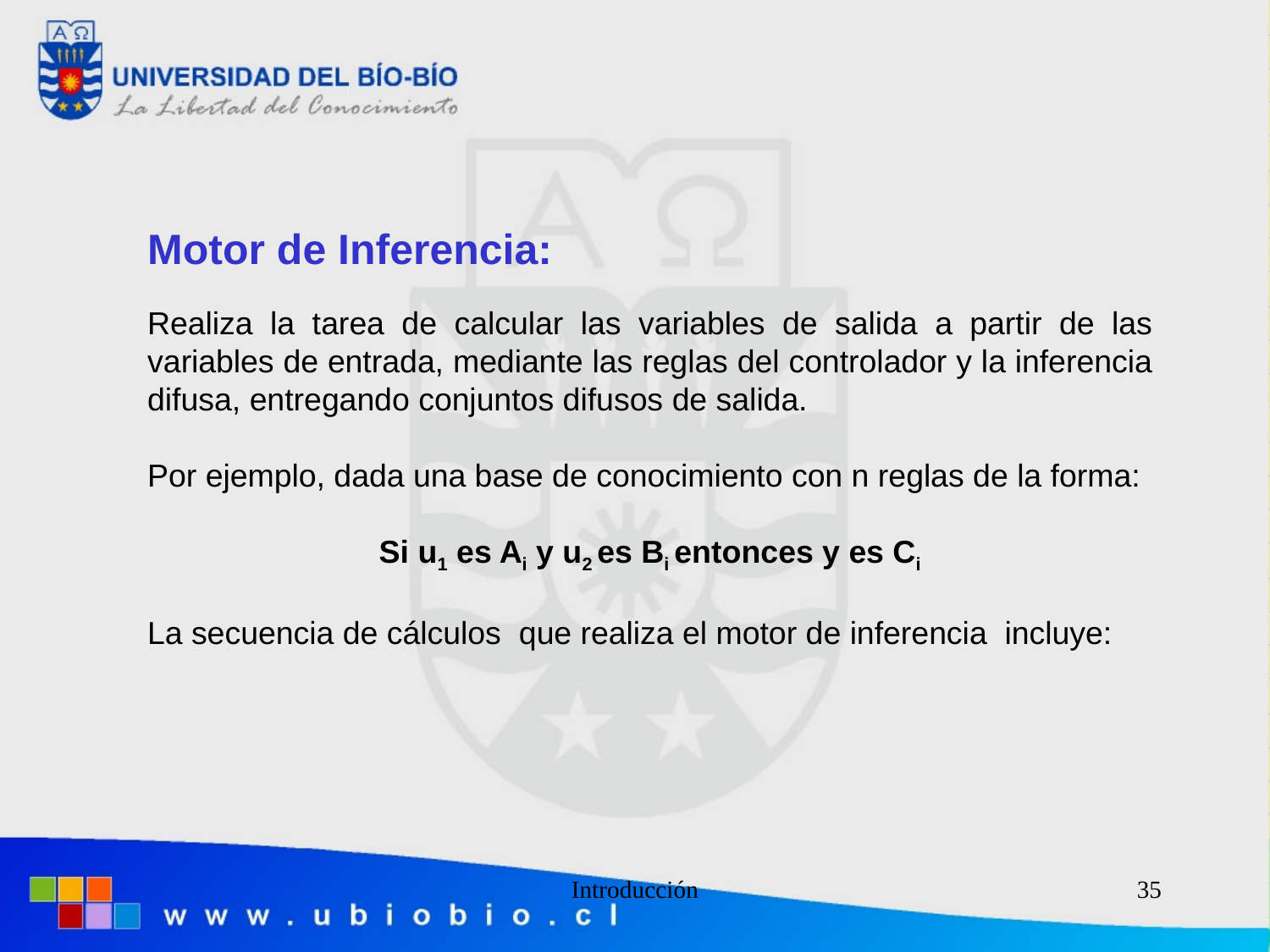

#
Motor de Inferencia:

Realiza la tarea de calcular las variables de salida a partir de las variables de entrada, mediante las reglas del controlador y la inferencia difusa, entregando conjuntos difusos de salida.

Por ejemplo, dada una base de conocimiento con n reglas de la forma:

Si u1 es Ai y u2 es Bi entonces y es Ci

La secuencia de cálculos  que realiza el motor de inferencia  incluye:

Introducción
35